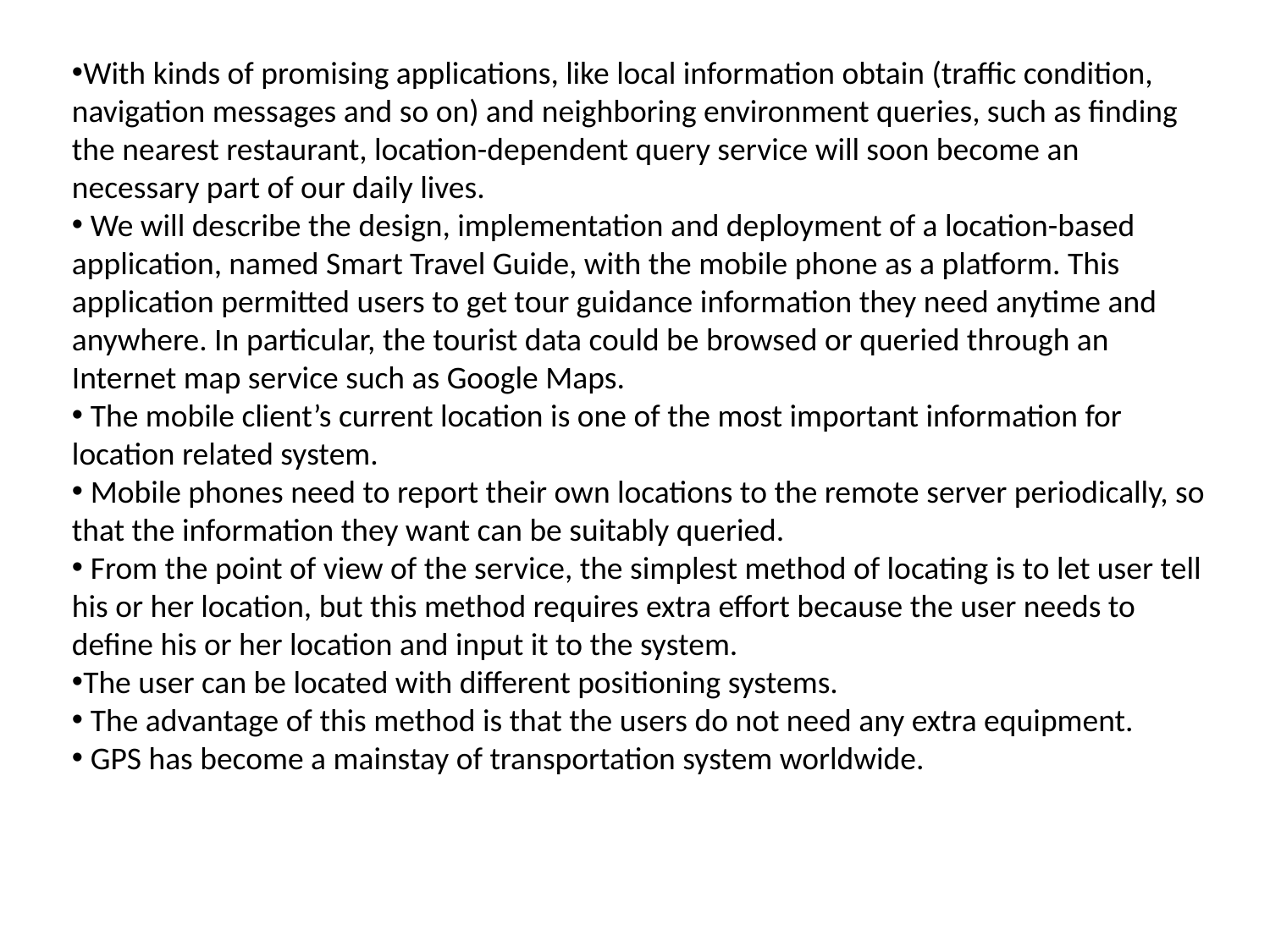

With kinds of promising applications, like local information obtain (traffic condition, navigation messages and so on) and neighboring environment queries, such as finding the nearest restaurant, location-dependent query service will soon become an necessary part of our daily lives.
 We will describe the design, implementation and deployment of a location-based application, named Smart Travel Guide, with the mobile phone as a platform. This application permitted users to get tour guidance information they need anytime and anywhere. In particular, the tourist data could be browsed or queried through an Internet map service such as Google Maps.
 The mobile client’s current location is one of the most important information for location related system.
 Mobile phones need to report their own locations to the remote server periodically, so that the information they want can be suitably queried.
 From the point of view of the service, the simplest method of locating is to let user tell his or her location, but this method requires extra effort because the user needs to define his or her location and input it to the system.
The user can be located with different positioning systems.
 The advantage of this method is that the users do not need any extra equipment.
 GPS has become a mainstay of transportation system worldwide.